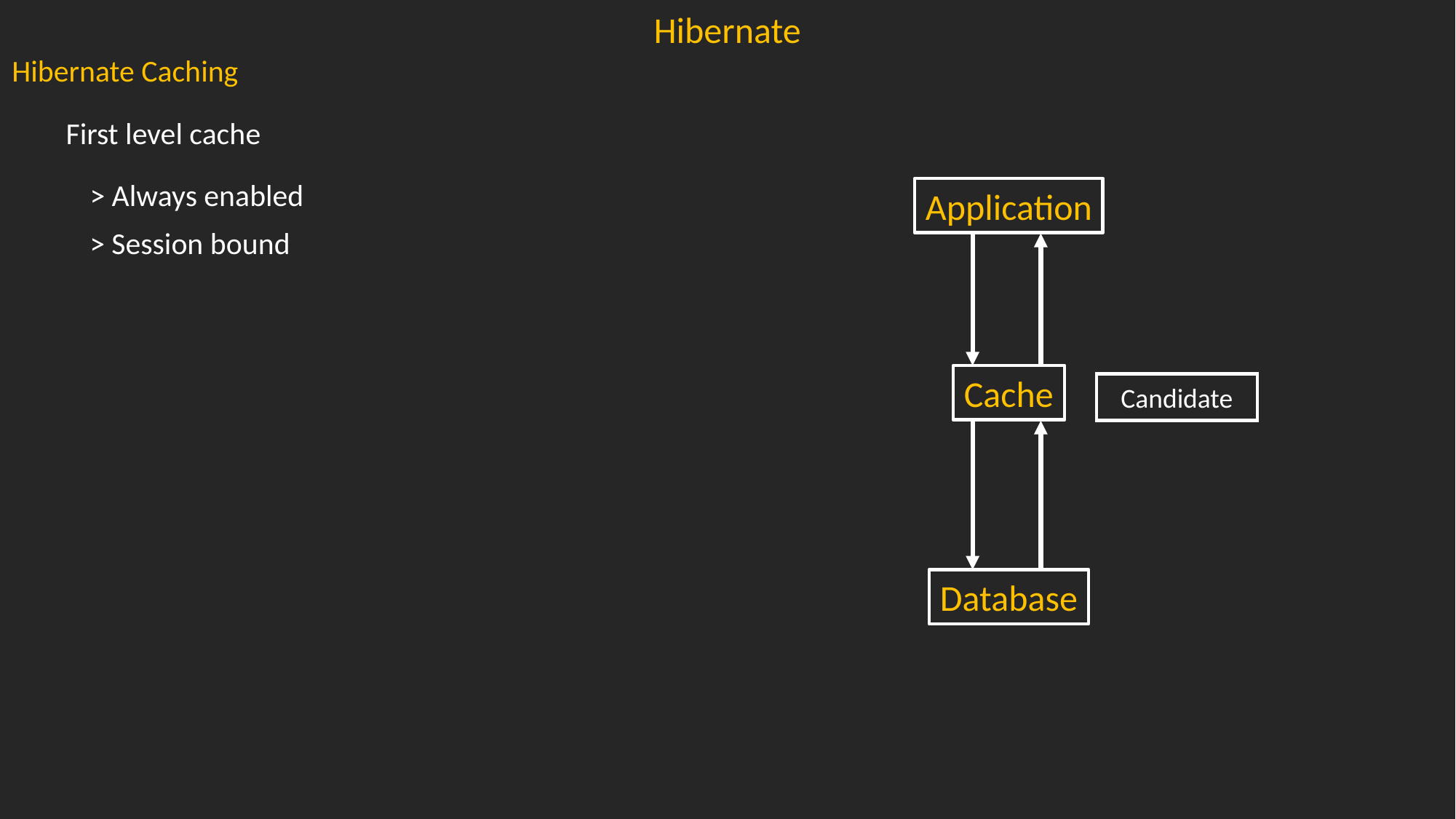

Hibernate
Hibernate Caching
Second level cache
First level cache
> Always enabled
Application
> Session bound
Cache
Candidate
Database